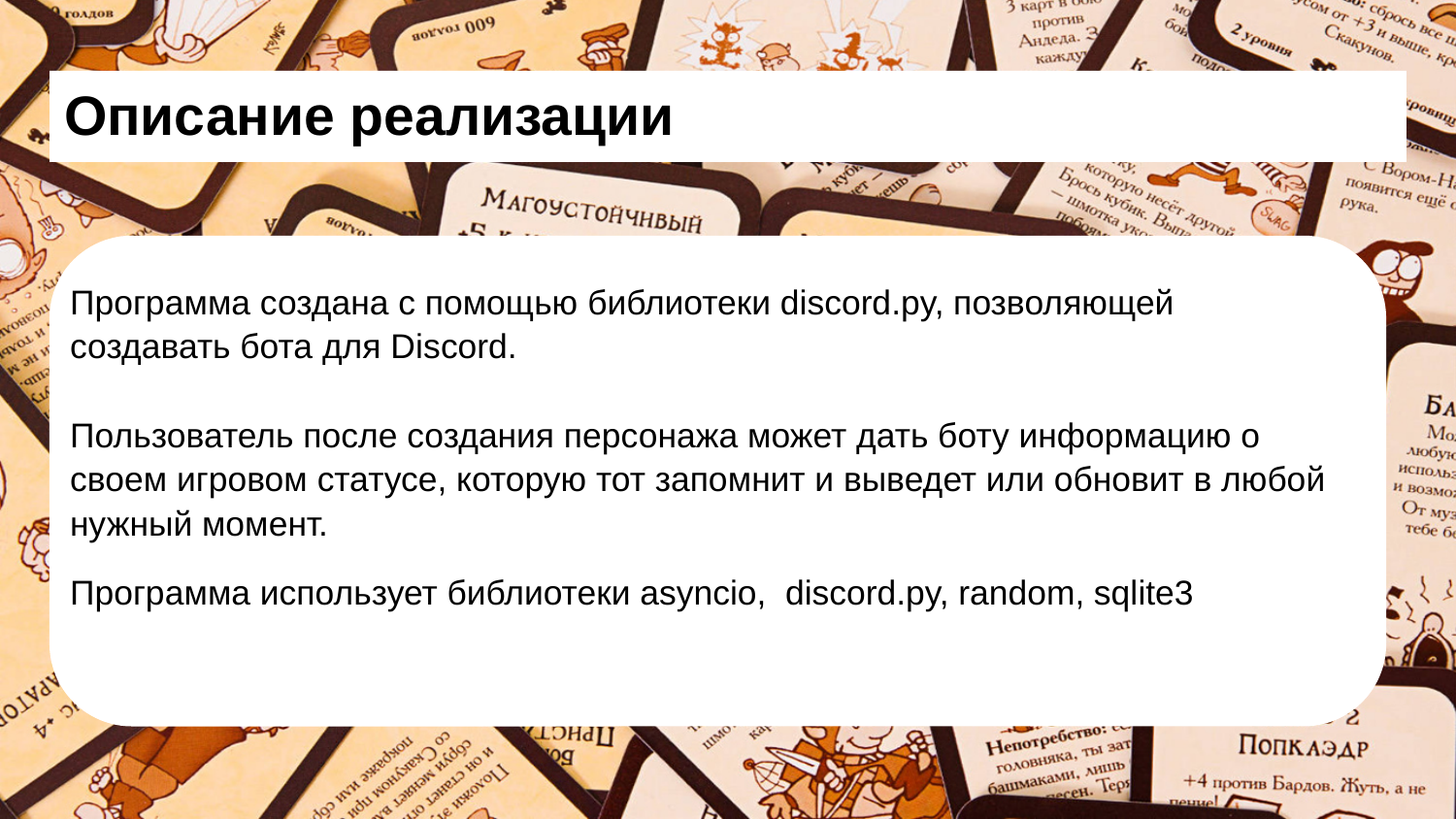

# Описание реализации

Программа создана с помощью библиотеки discord.py, позволяющей создавать бота для Discord.
Пользователь после создания персонажа может дать боту информацию о своем игровом статусе, которую тот запомнит и выведет или обновит в любой нужный момент.
Программа использует библиотеки asyncio,  discord.py, random, sqlite3